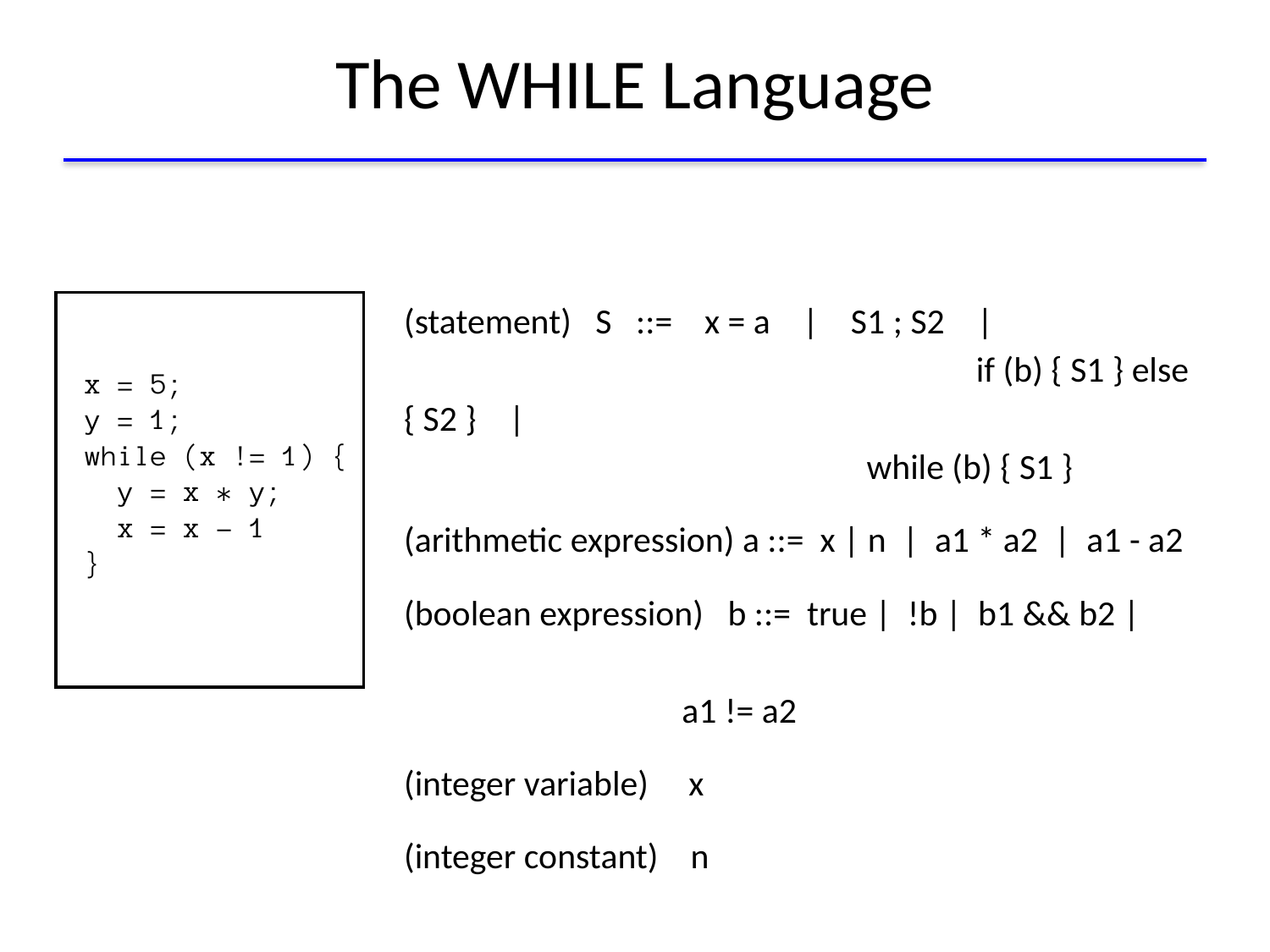

# The WHILE Language
(statement)   S   ::=    x = a    |    S1 ; S2    |
                			        if (b) { S1 } else { S2 }    |
		                          while (b) { S1 }
(arithmetic expression) a ::=  x | n  |  a1 * a2  |  a1 - a2
(boolean expression)   b ::=  true |  !b |  b1 && b2 |  									   a1 != a2
(integer variable)     x
(integer constant)    n

 x = 5;
 y = 1;
 while (x != 1) {
   y = x * y;
   x = x - 1
 }